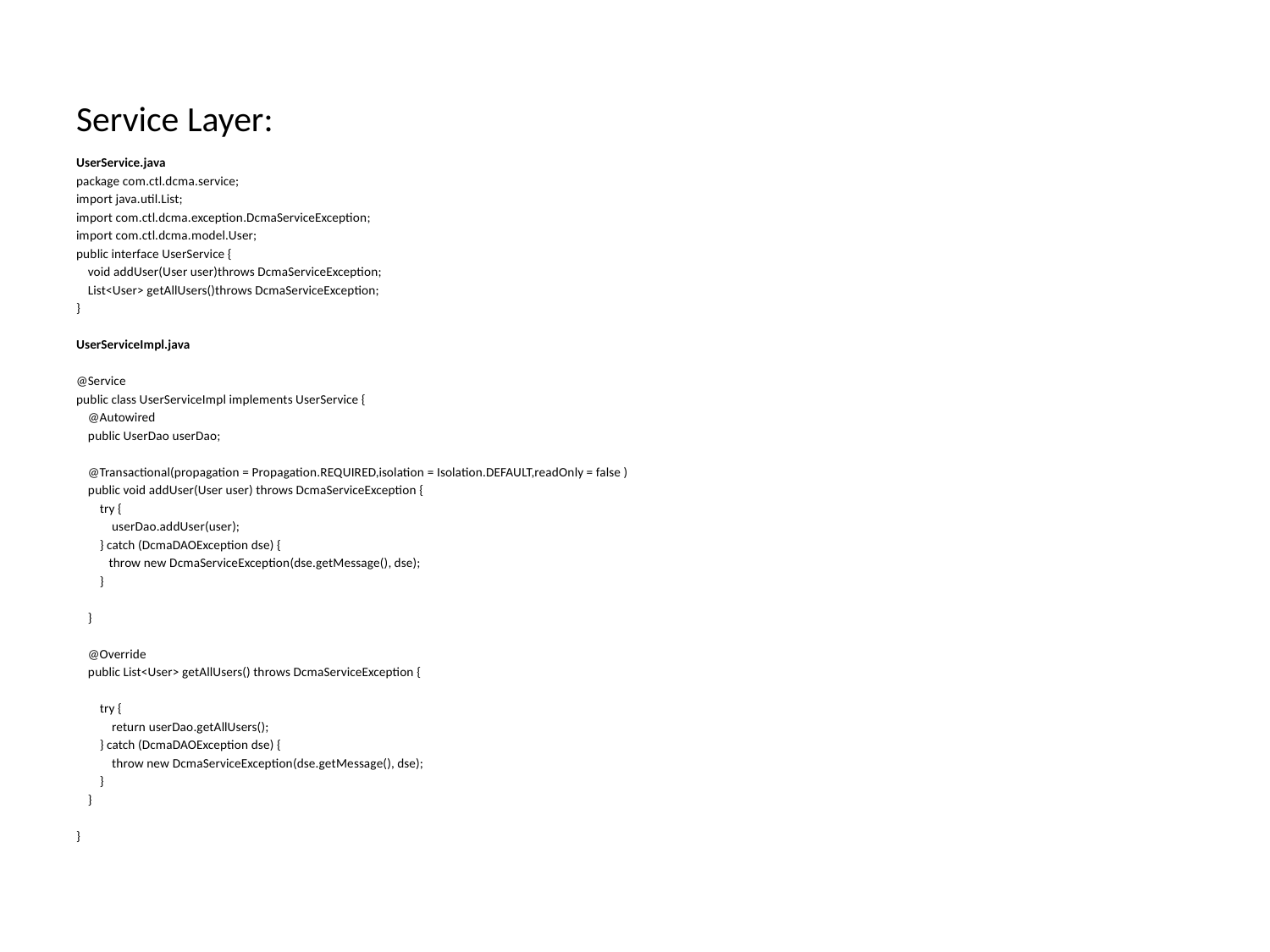

# Service Layer:
UserService.java
package com.ctl.dcma.service;
import java.util.List;
import com.ctl.dcma.exception.DcmaServiceException;
import com.ctl.dcma.model.User;
public interface UserService {
    void addUser(User user)throws DcmaServiceException;
    List<User> getAllUsers()throws DcmaServiceException;
}

UserServiceImpl.java

@Service
public class UserServiceImpl implements UserService {
    @Autowired
    public UserDao userDao;

    @Transactional(propagation = Propagation.REQUIRED,isolation = Isolation.DEFAULT,readOnly = false )
    public void addUser(User user) throws DcmaServiceException {
        try {
            userDao.addUser(user);
        } catch (DcmaDAOException dse) {
           throw new DcmaServiceException(dse.getMessage(), dse);
        }

    }

    @Override
    public List<User> getAllUsers() throws DcmaServiceException {

        try {
            return userDao.getAllUsers();
        } catch (DcmaDAOException dse) {
            throw new DcmaServiceException(dse.getMessage(), dse);
        }
    }

}